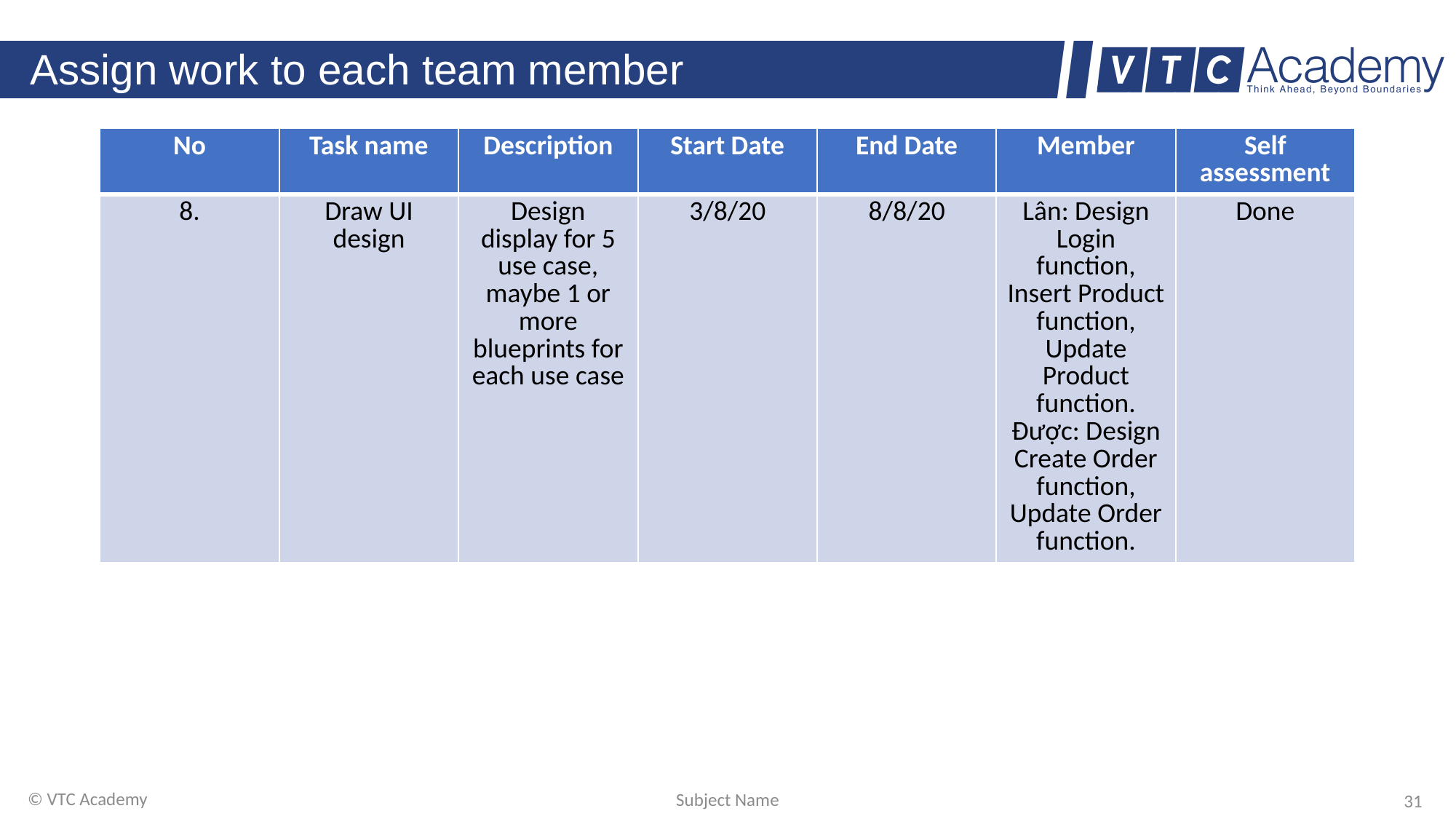

# Assign work to each team member
| No | Task name | Description | Start Date | End Date | Member | Self assessment |
| --- | --- | --- | --- | --- | --- | --- |
| 8. | Draw UI design | Design display for 5 use case, maybe 1 or more blueprints for each use case | 3/8/20 | 8/8/20 | Lân: Design Login function, Insert Product function, Update Product function. Được: Design Create Order function, Update Order function. | Done |
© VTC Academy
Subject Name
31